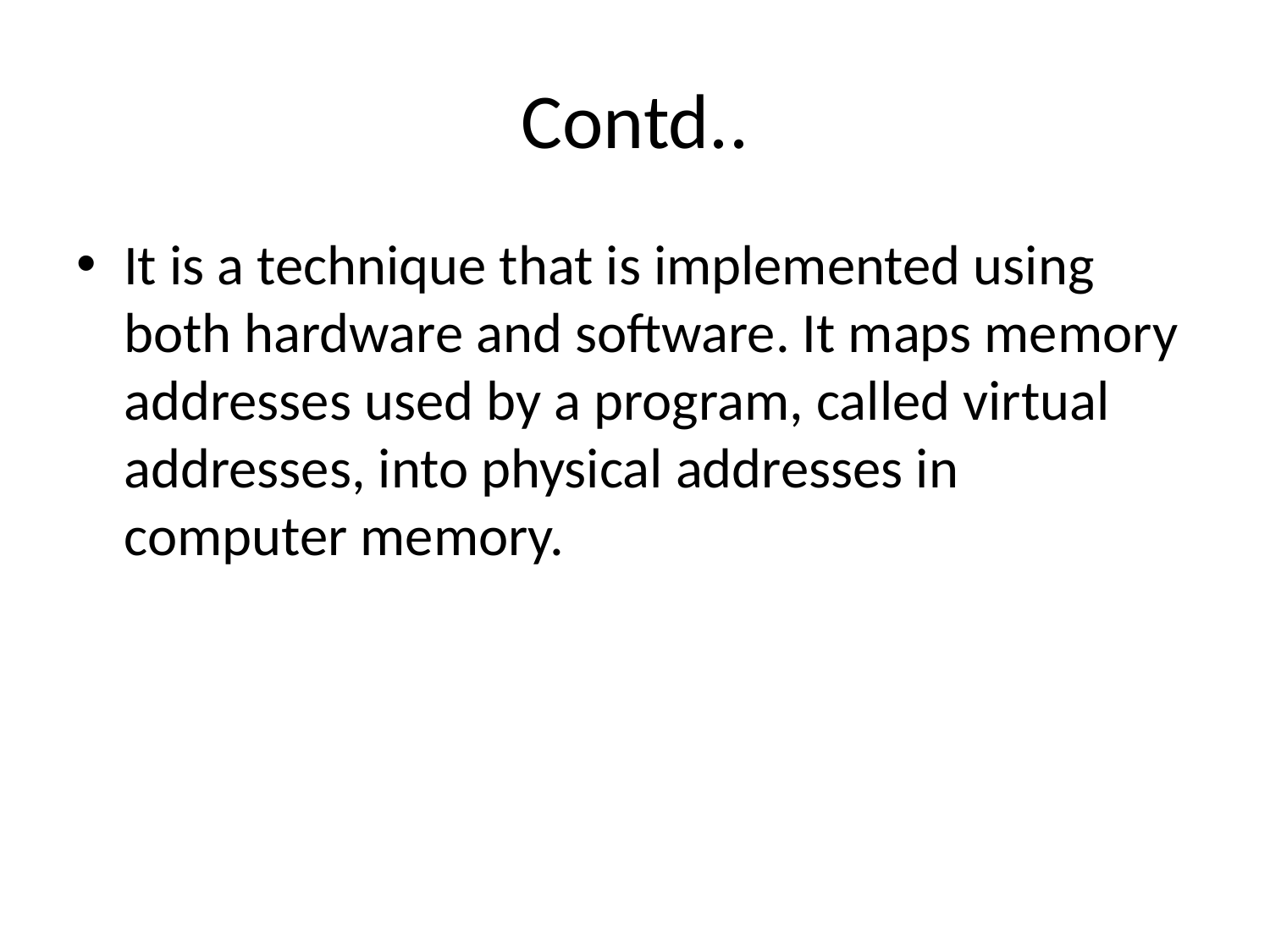

# Contd..
It is a technique that is implemented using both hardware and software. It maps memory addresses used by a program, called virtual addresses, into physical addresses in computer memory.